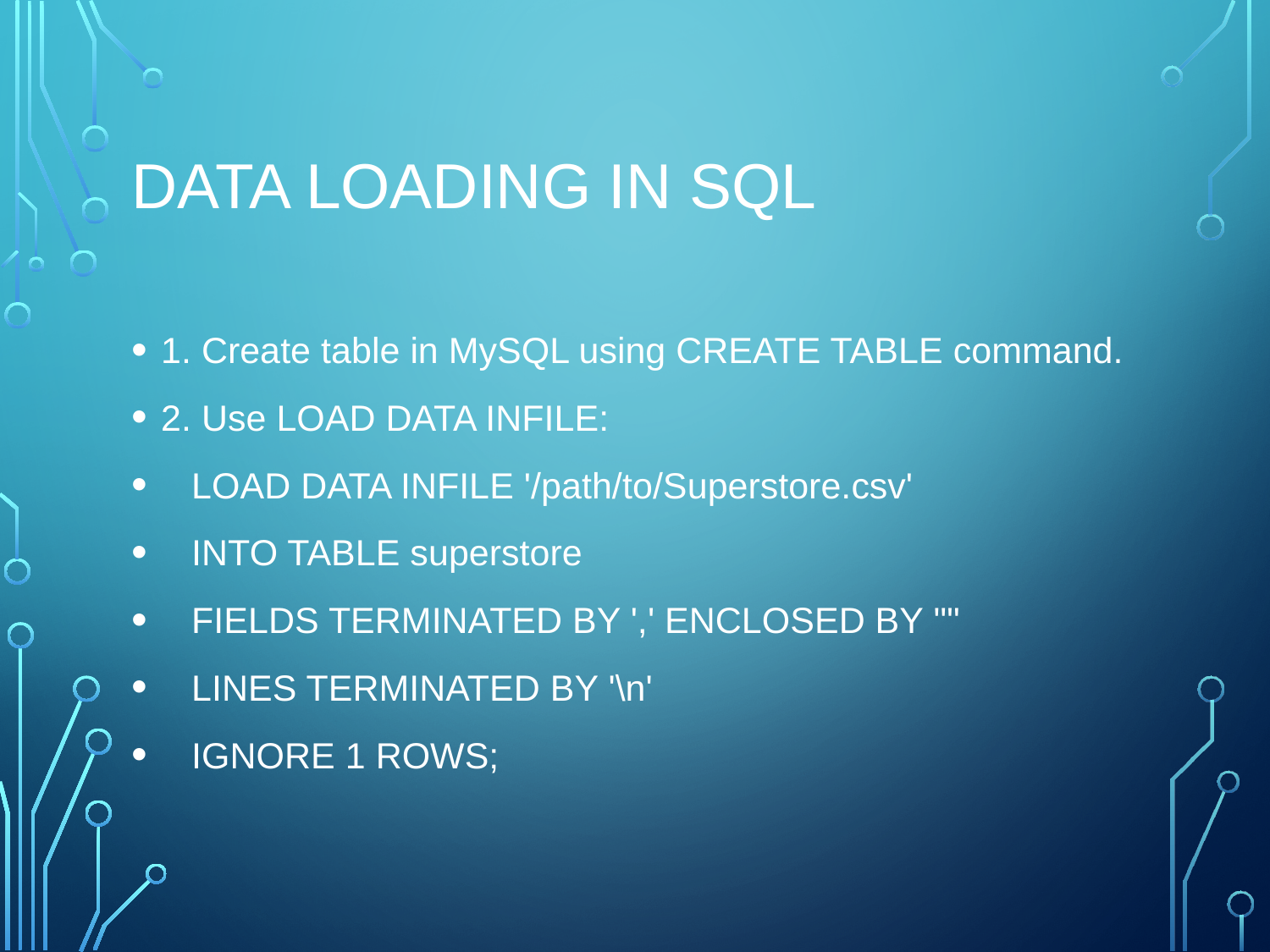

# Data Loading in SQL
1. Create table in MySQL using CREATE TABLE command.
2. Use LOAD DATA INFILE:
   LOAD DATA INFILE '/path/to/Superstore.csv'
   INTO TABLE superstore
   FIELDS TERMINATED BY ',' ENCLOSED BY '"'
   LINES TERMINATED BY '\n'
   IGNORE 1 ROWS;